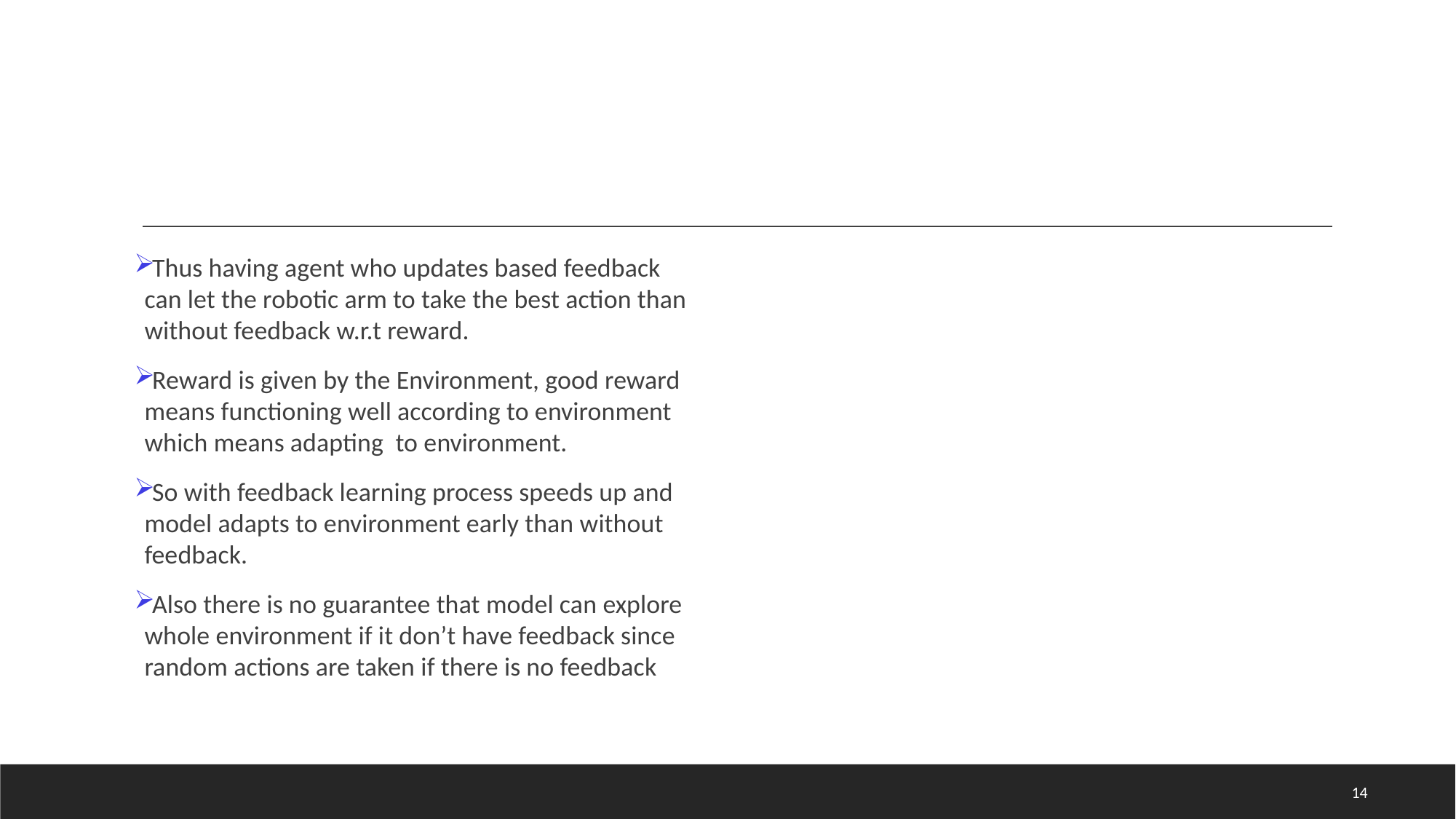

Thus having agent who updates based feedback can let the robotic arm to take the best action than without feedback w.r.t reward.
Reward is given by the Environment, good reward means functioning well according to environment which means adapting  to environment.
So with feedback learning process speeds up and model adapts to environment early than without feedback.
Also there is no guarantee that model can explore whole environment if it don’t have feedback since random actions are taken if there is no feedback
14